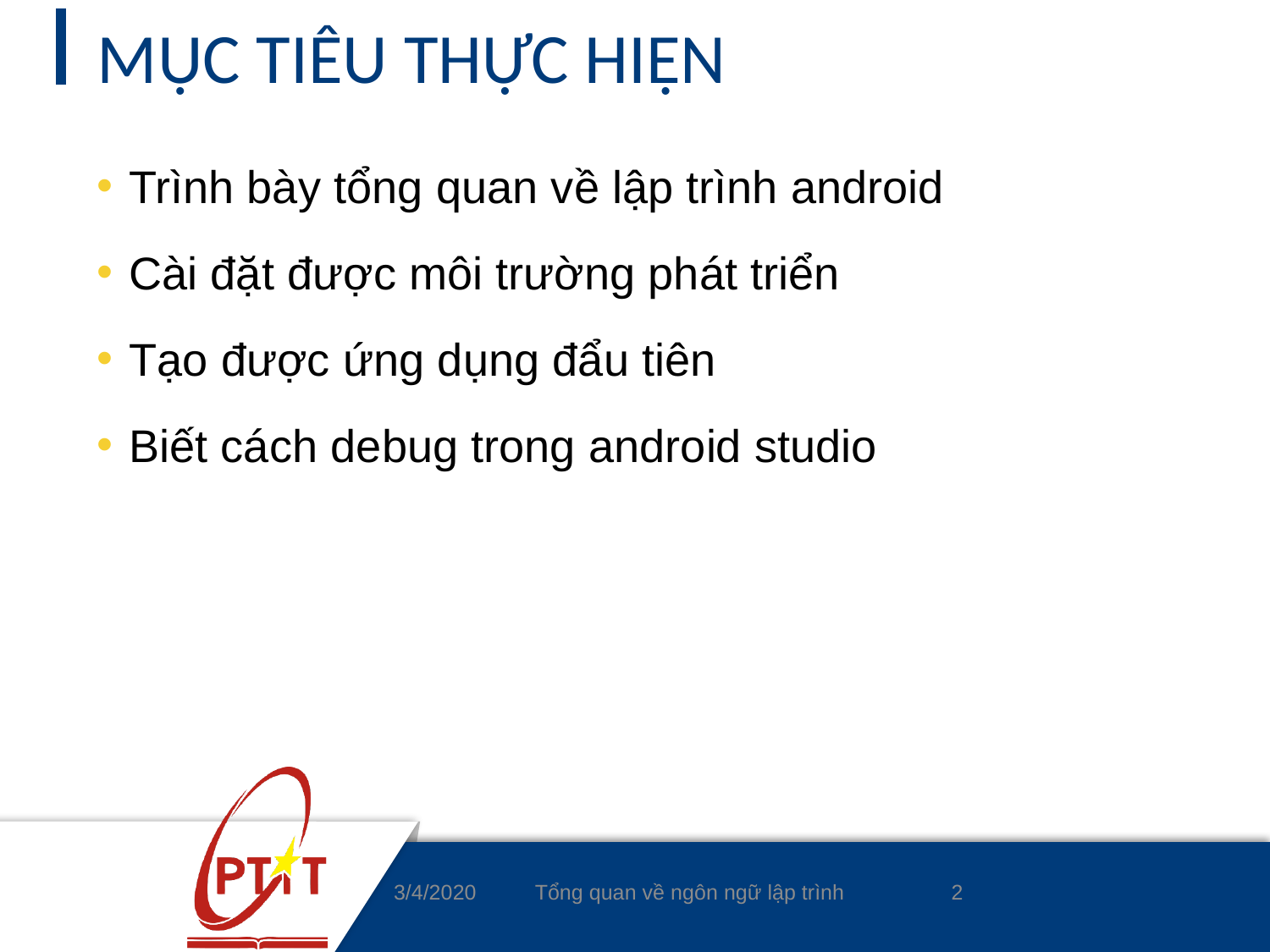

# MỤC TIÊU THỰC HIỆN
Trình bày tổng quan về lập trình android
Cài đặt được môi trường phát triển
Tạo được ứng dụng đẩu tiên
Biết cách debug trong android studio

2
3/4/2020
Tổng quan về ngôn ngữ lập trình